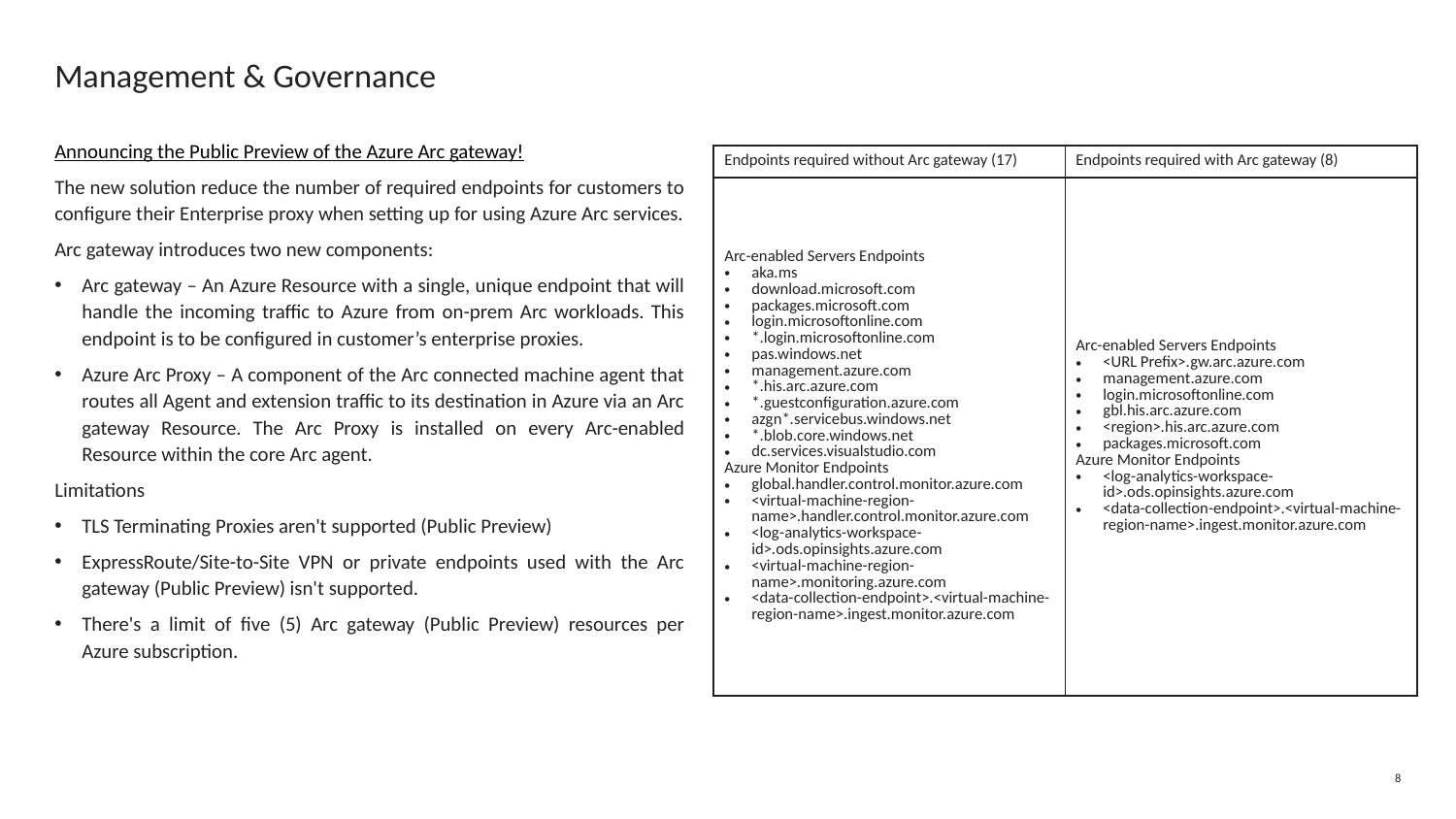

# Management & Governance
Announcing the Public Preview of the Azure Arc gateway!
The new solution reduce the number of required endpoints for customers to configure their Enterprise proxy when setting up for using Azure Arc services.
Arc gateway introduces two new components:
Arc gateway – An Azure Resource with a single, unique endpoint that will handle the incoming traffic to Azure from on-prem Arc workloads. This endpoint is to be configured in customer’s enterprise proxies.
Azure Arc Proxy – A component of the Arc connected machine agent that routes all Agent and extension traffic to its destination in Azure via an Arc gateway Resource. The Arc Proxy is installed on every Arc-enabled Resource within the core Arc agent.
Limitations
TLS Terminating Proxies aren't supported (Public Preview)
ExpressRoute/Site-to-Site VPN or private endpoints used with the Arc gateway (Public Preview) isn't supported.
There's a limit of five (5) Arc gateway (Public Preview) resources per Azure subscription.
| Endpoints required without Arc gateway (17) | Endpoints required with Arc gateway (8) |
| --- | --- |
| Arc-enabled Servers Endpoints  aka.ms download.microsoft.com packages.microsoft.com login.microsoftonline.com \*.login.microsoftonline.com pas.windows.net management.azure.com \*.his.arc.azure.com \*.guestconfiguration.azure.com azgn\*.servicebus.windows.net \*.blob.core.windows.net dc.services.visualstudio.com Azure Monitor Endpoints  global.handler.control.monitor.azure.com <virtual-machine-region-name>.handler.control.monitor.azure.com <log-analytics-workspace-id>.ods.opinsights.azure.com <virtual-machine-region-name>.monitoring.azure.com <data-collection-endpoint>.<virtual-machine-region-name>.ingest.monitor.azure.com | Arc-enabled Servers Endpoints  <URL Prefix>.gw.arc.azure.com management.azure.com login.microsoftonline.com gbl.his.arc.azure.com <region>.his.arc.azure.com packages.microsoft.com Azure Monitor Endpoints  <log-analytics-workspace-id>.ods.opinsights.azure.com <data-collection-endpoint>.<virtual-machine-region-name>.ingest.monitor.azure.com |